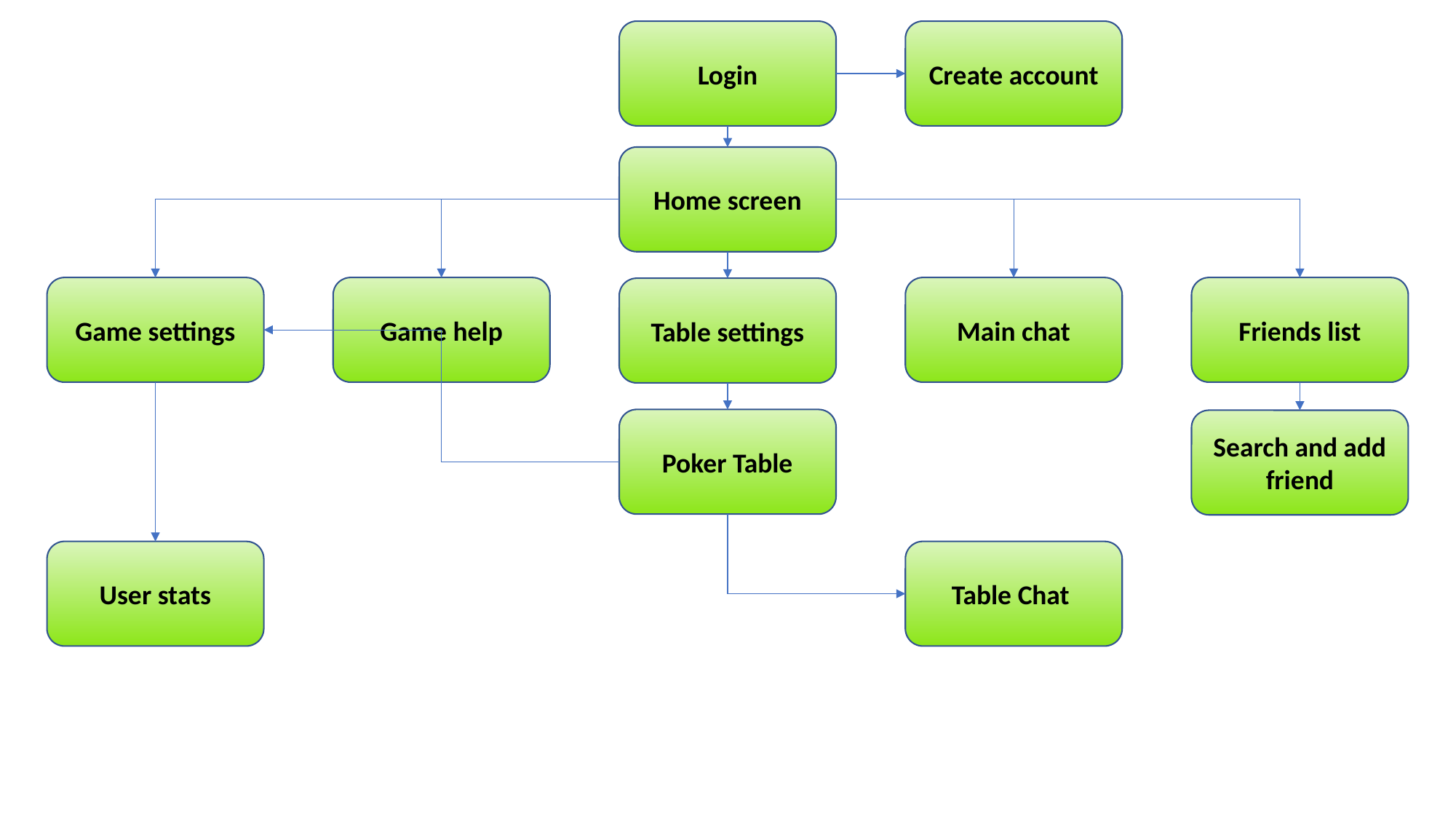

Create account
Login
Home screen
Main chat
Game settings
Game help
Friends list
Table settings
Poker Table
Search and add friend
User stats
Table Chat